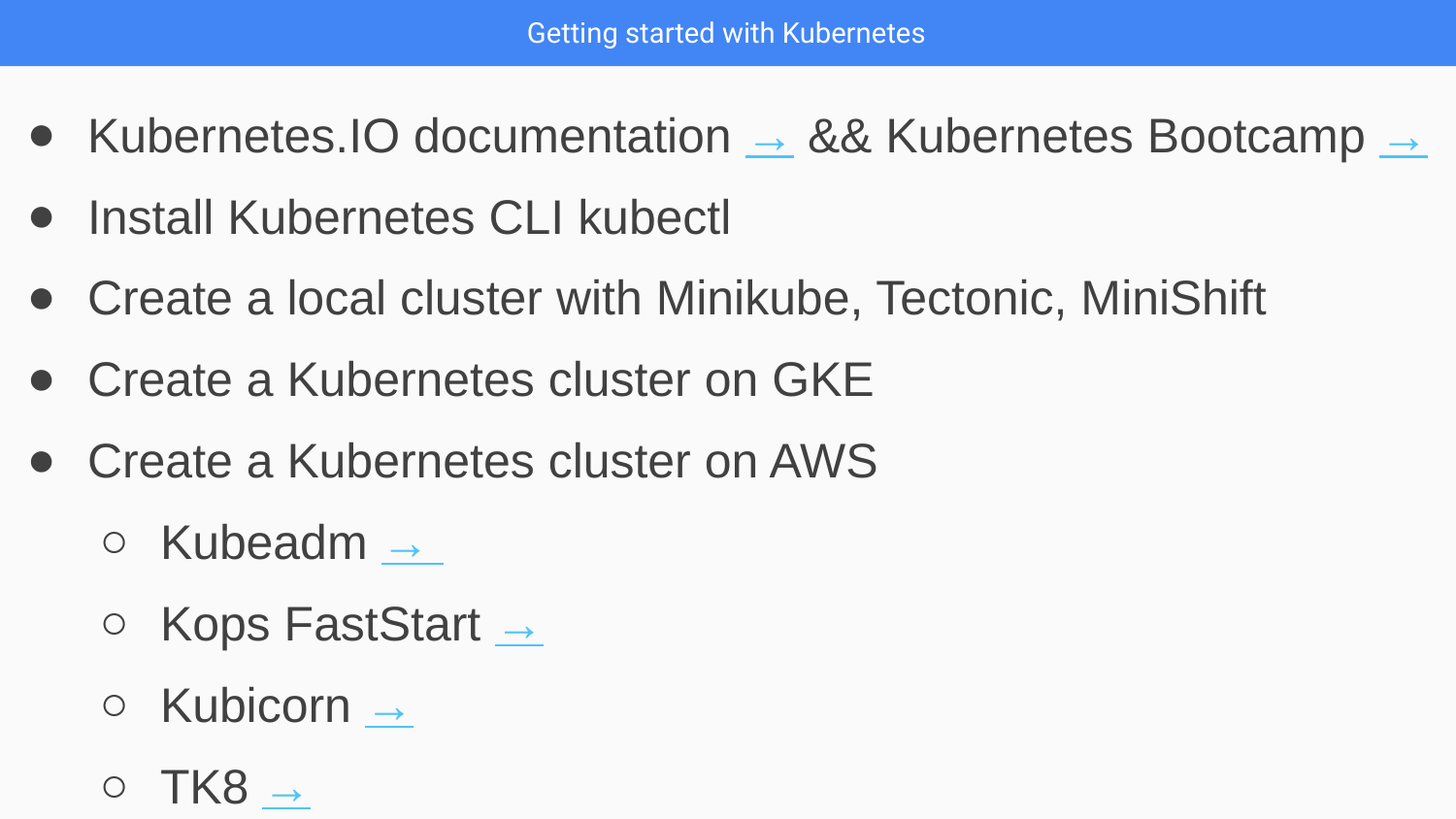

Getting started with Kubernetes
Kubernetes.IO documentation → && Kubernetes Bootcamp →
Install Kubernetes CLI kubectl
Create a local cluster with Minikube, Tectonic, MiniShift
Create a Kubernetes cluster on GKE
Create a Kubernetes cluster on AWS
Kubeadm →
Kops FastStart →
Kubicorn →
TK8 →